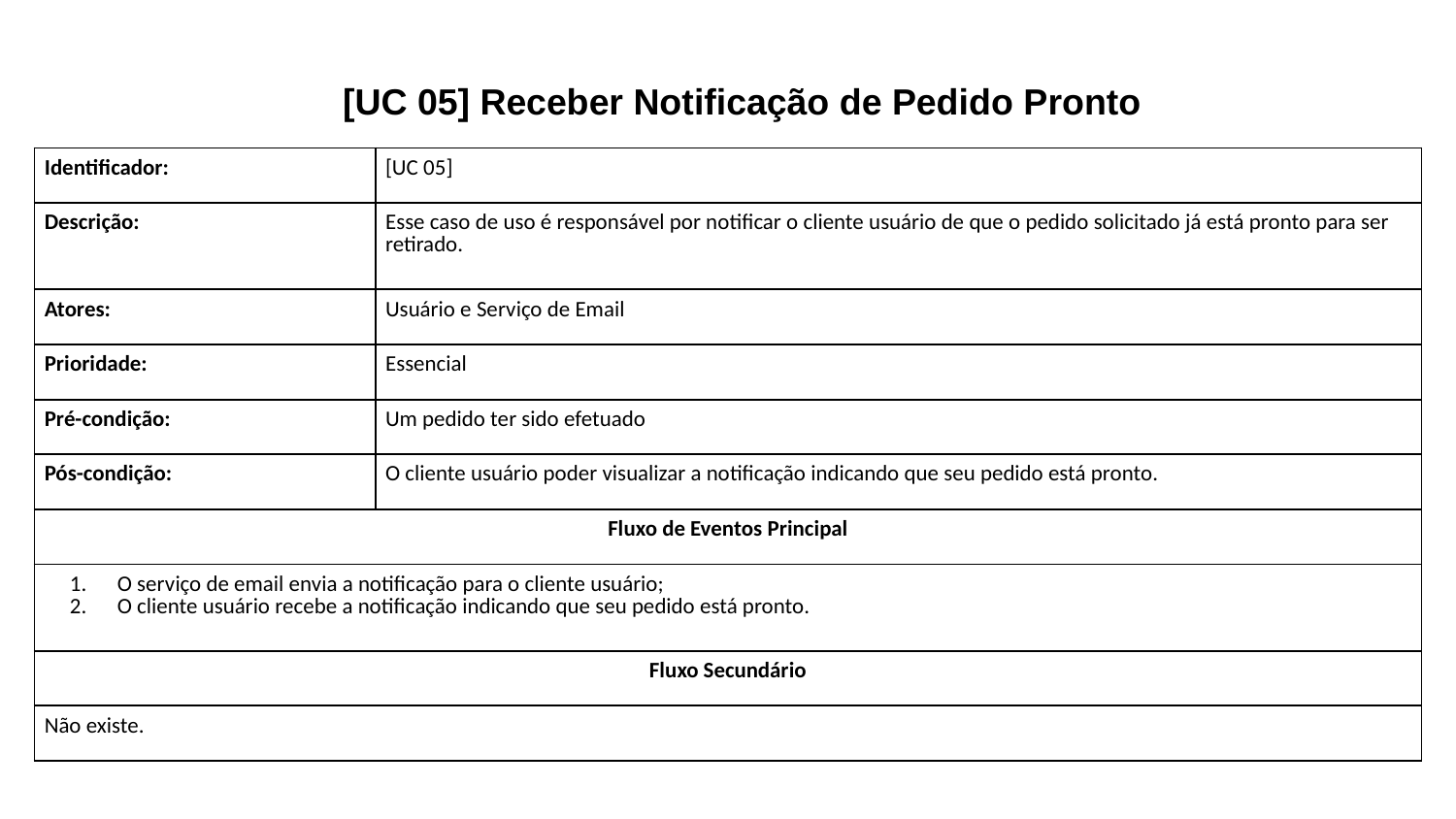

[UC 05] Receber Notificação de Pedido Pronto
| Identificador: | [UC 05] |
| --- | --- |
| Descrição: | Esse caso de uso é responsável por notificar o cliente usuário de que o pedido solicitado já está pronto para ser retirado. |
| Atores: | Usuário e Serviço de Email |
| Prioridade: | Essencial |
| Pré-condição: | Um pedido ter sido efetuado |
| Pós-condição: | O cliente usuário poder visualizar a notificação indicando que seu pedido está pronto. |
| Fluxo de Eventos Principal |  |
| O serviço de email envia a notificação para o cliente usuário; O cliente usuário recebe a notificação indicando que seu pedido está pronto. |  |
| Fluxo Secundário |  |
| Não existe. |  |